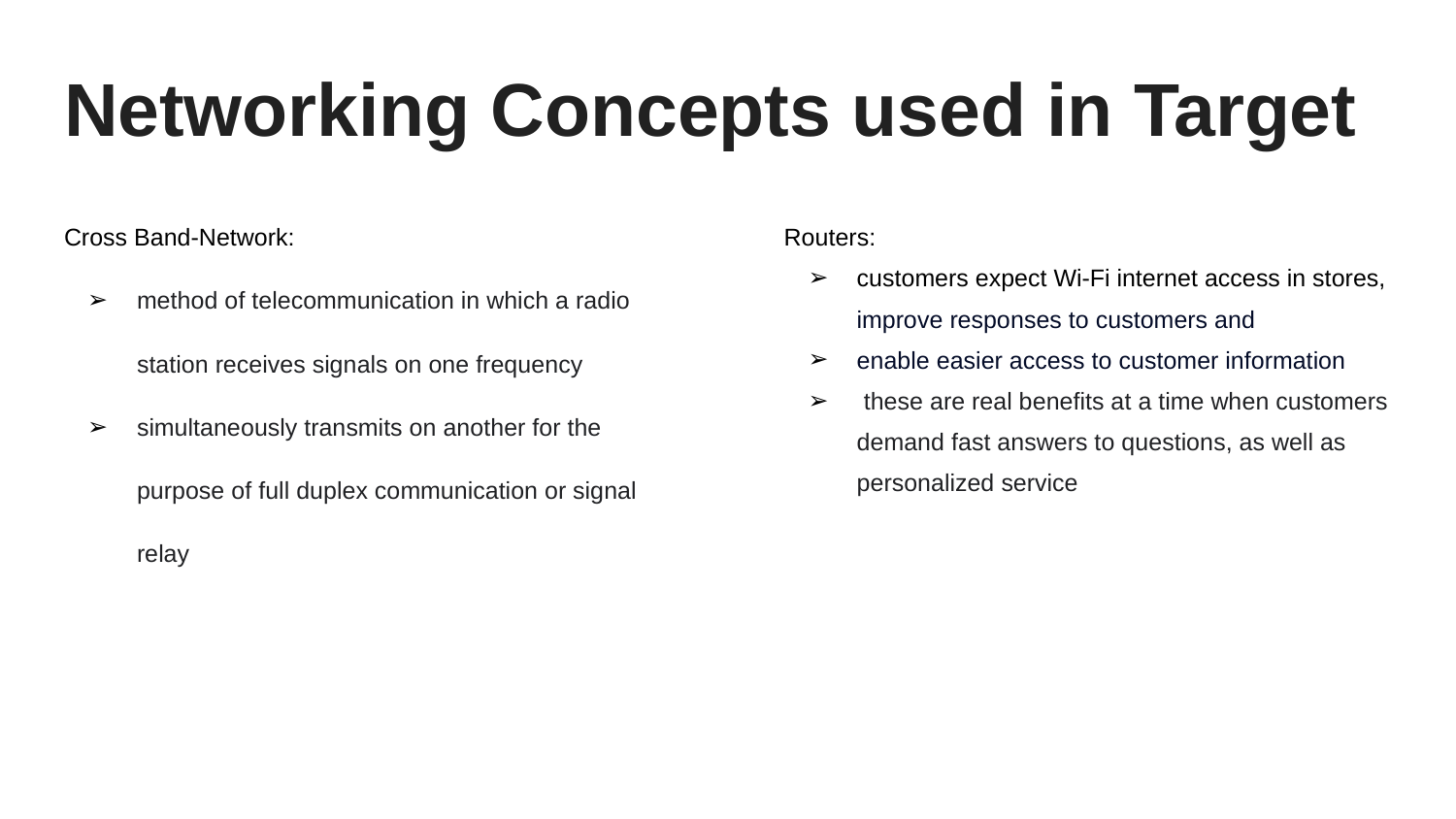

# Networking Concepts used in Target
Cross Band-Network:
method of telecommunication in which a radio station receives signals on one frequency
simultaneously transmits on another for the purpose of full duplex communication or signal relay

Routers:
customers expect Wi-Fi internet access in stores, improve responses to customers and
enable easier access to customer information
 these are real benefits at a time when customers demand fast answers to questions, as well as personalized service